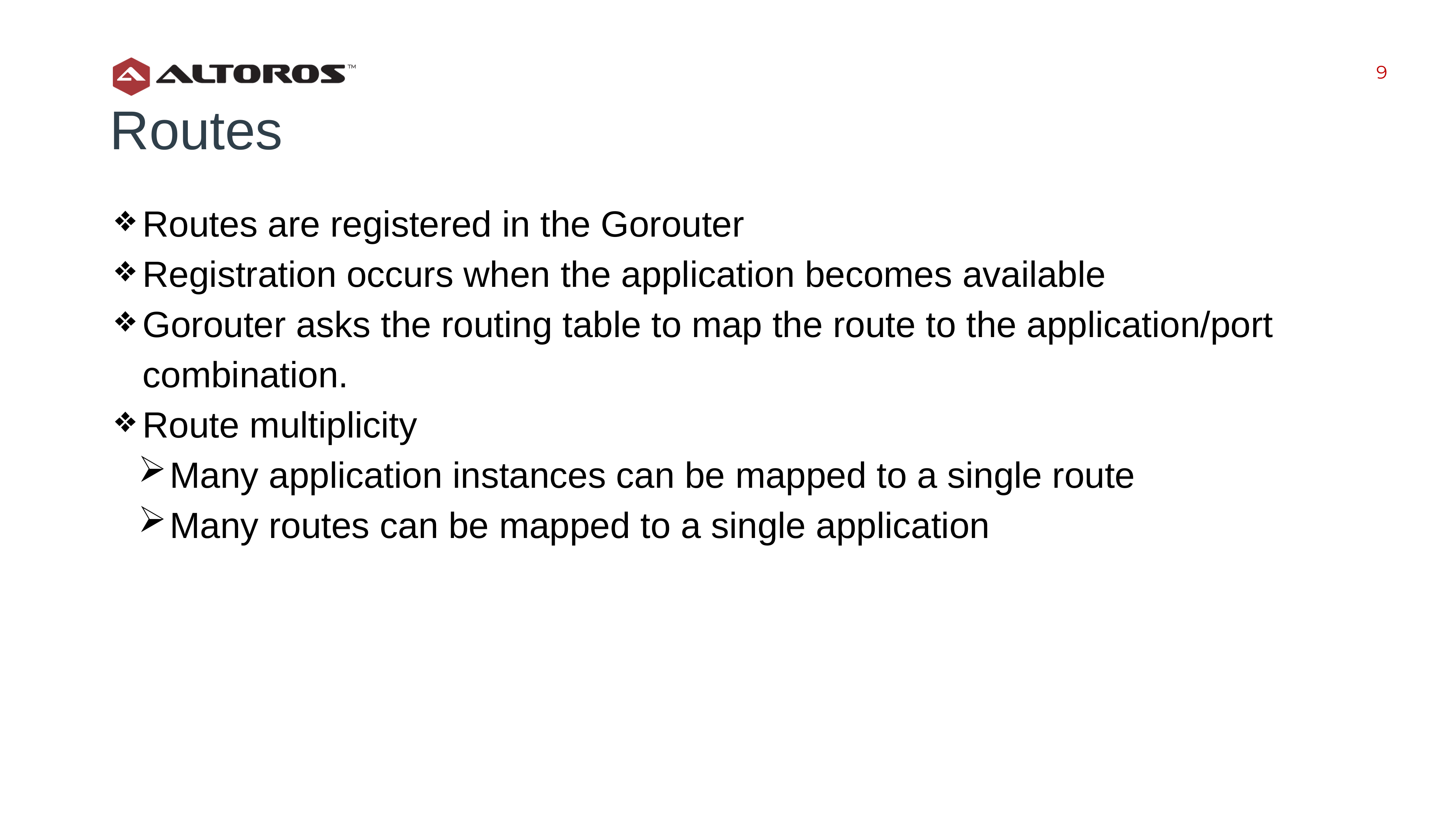

9
9
Routes
Routes are registered in the Gorouter
Registration occurs when the application becomes available
Gorouter asks the routing table to map the route to the application/port combination.
Route multiplicity
Many application instances can be mapped to a single route
Many routes can be mapped to a single application